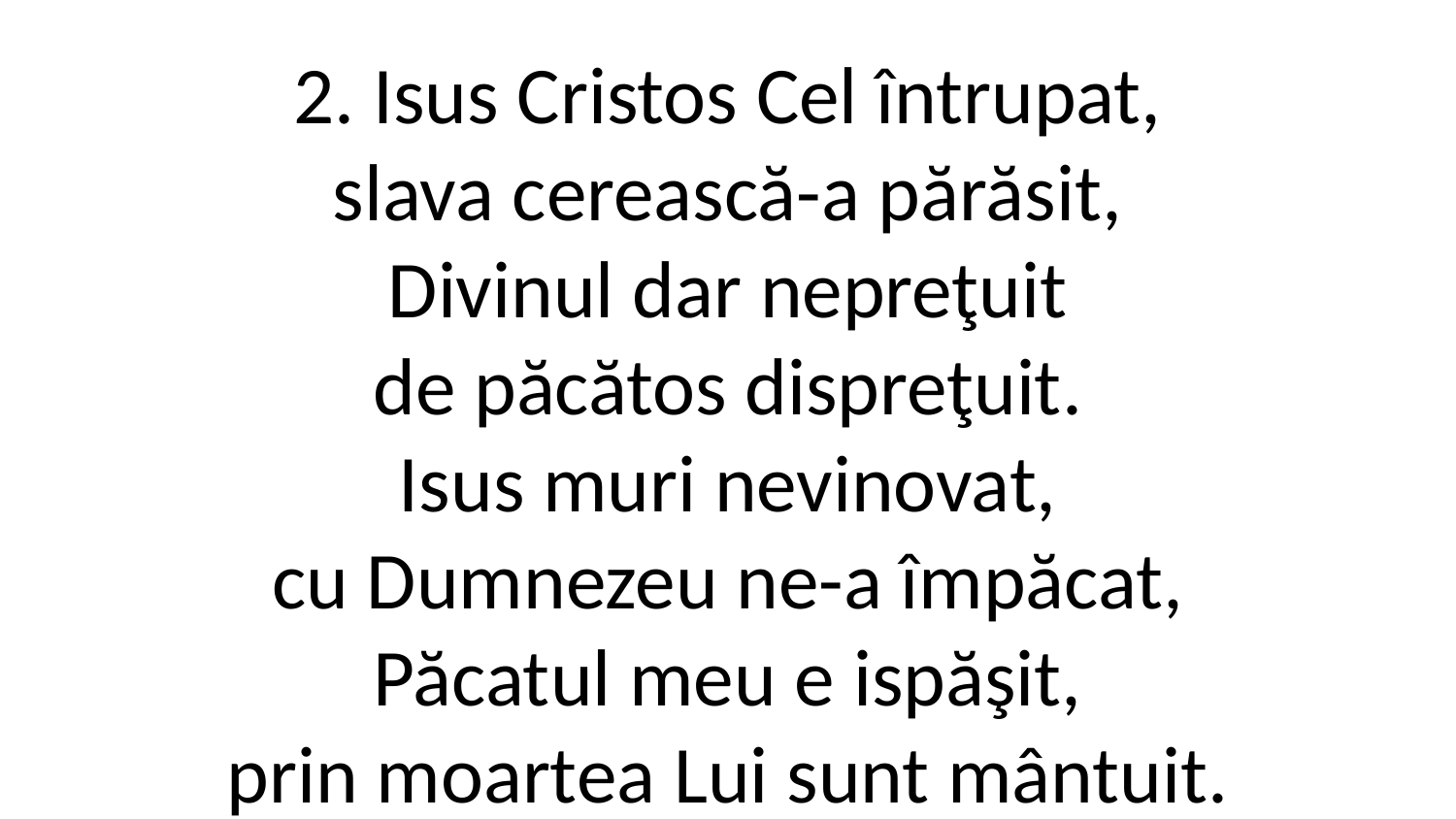

2. Isus Cristos Cel întrupat,
slava cerească-a părăsit,
Divinul dar nepreţuit
de păcătos dispreţuit.
Isus muri nevinovat,
cu Dumnezeu ne-a împăcat,
Păcatul meu e ispăşit,
prin moartea Lui sunt mântuit.